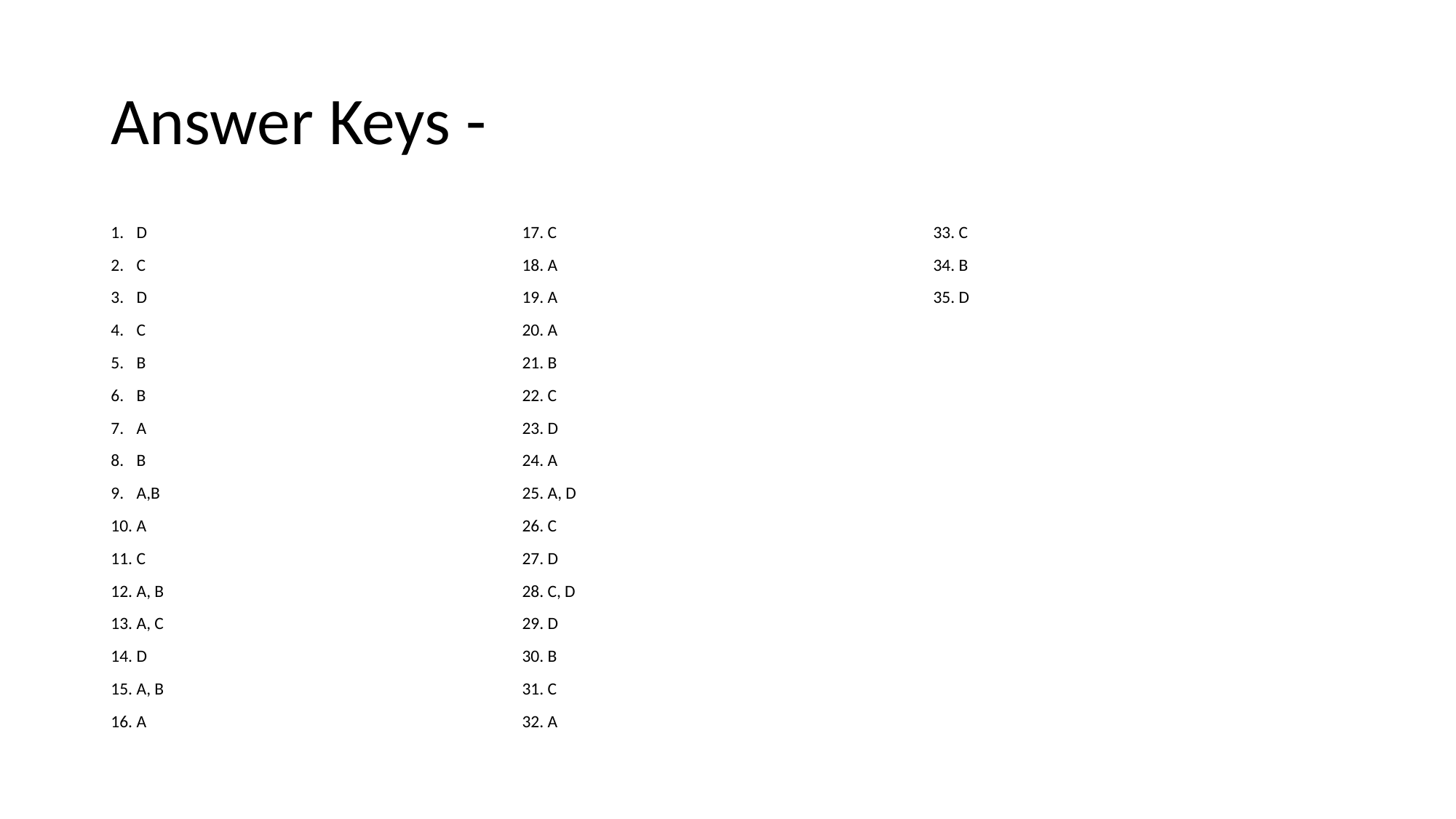

# Answer Keys -
D
C
D
C
B
B
A
B
A,B
A
C
A, B
A, C
D
A, B
A
C
A
A
A
B
C
D
A
A, D
C
D
C, D
D
B
C
A
C
B
D